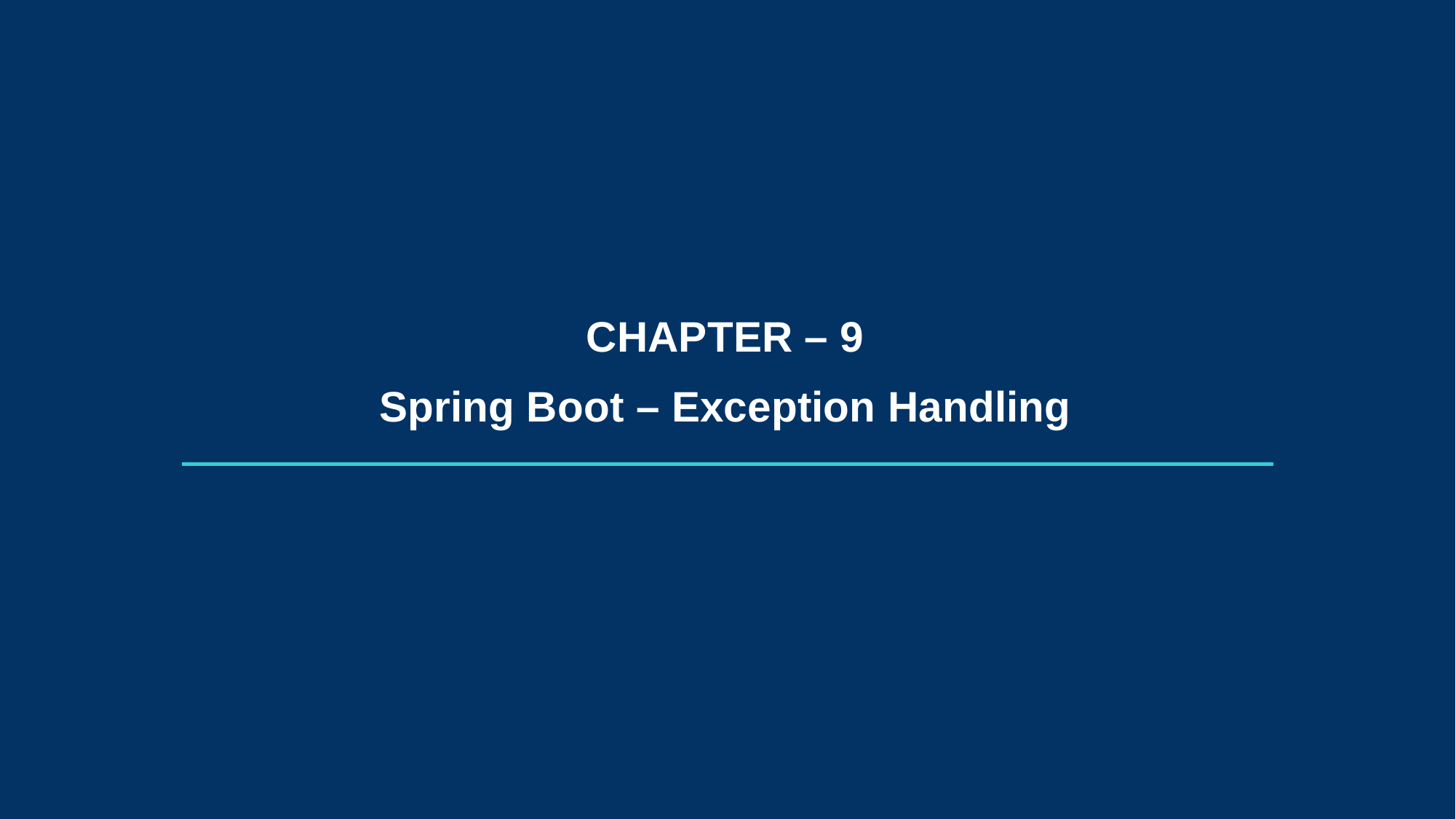

CHAPTER – 9
Spring Boot – Exception Handling